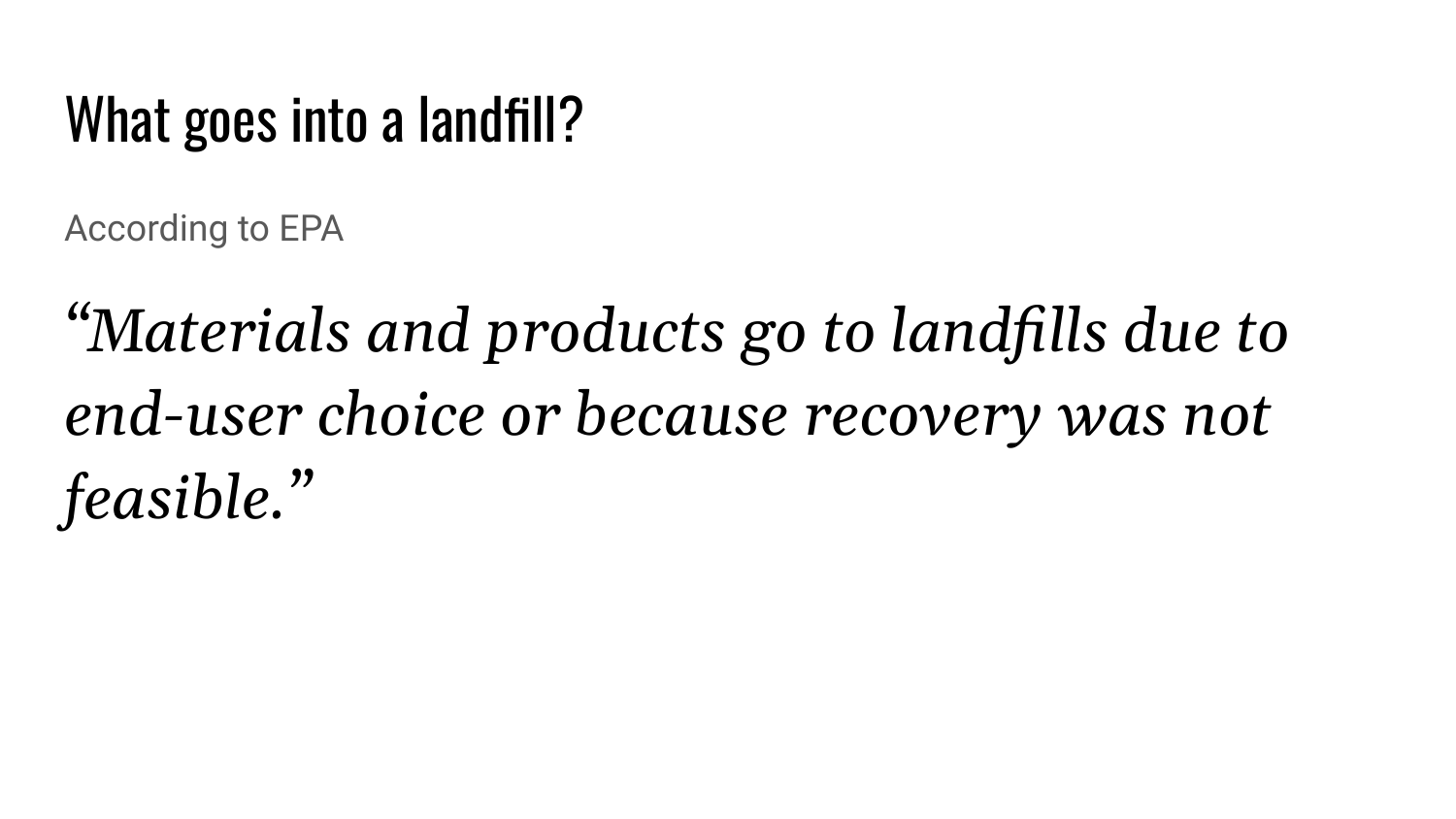

# What goes into a landfill?
According to EPA
“Materials and products go to landfills due to end-user choice or because recovery was not feasible.”